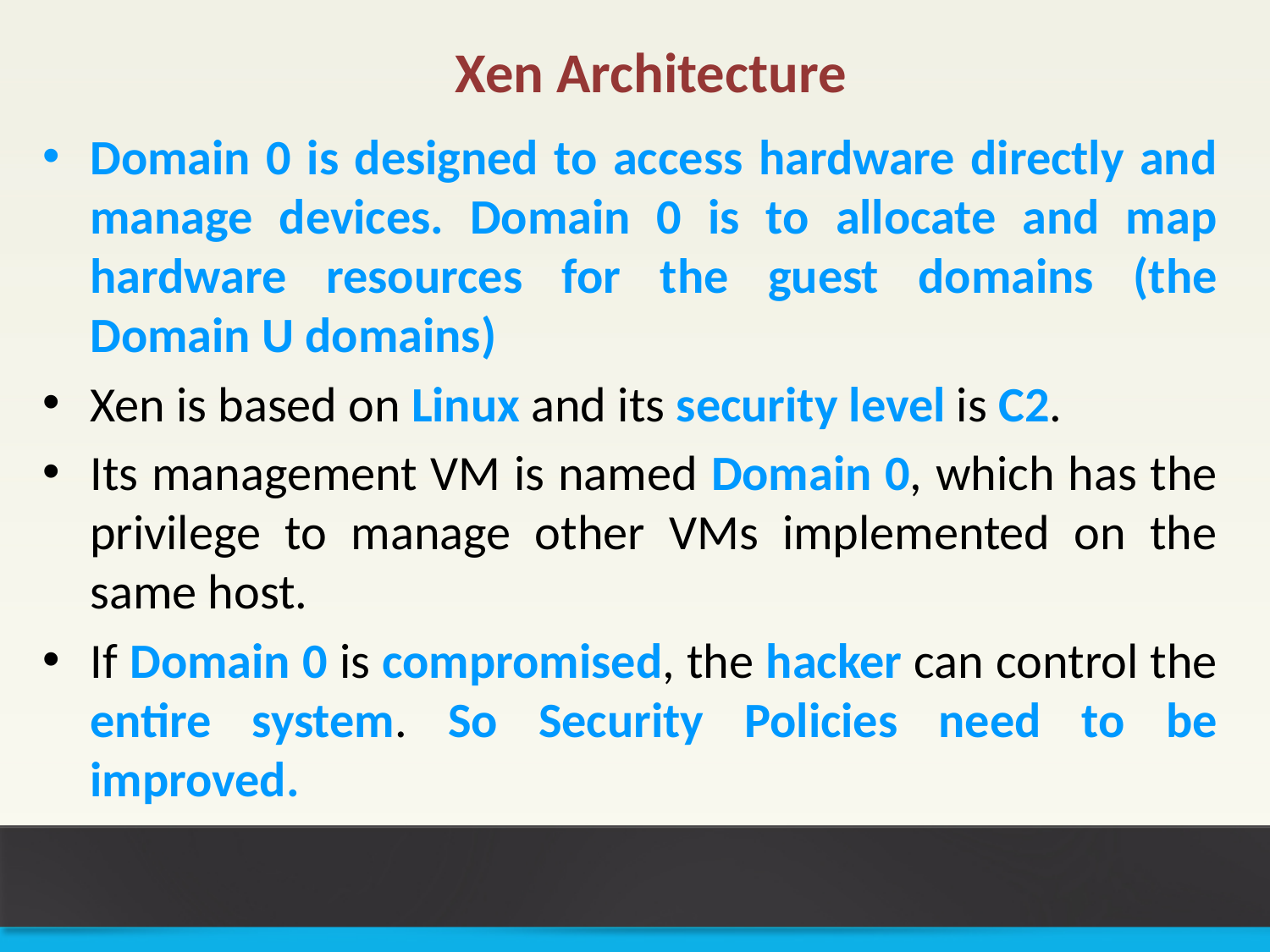

Xen Architecture
Domain 0 is designed to access hardware directly and manage devices. Domain 0 is to allocate and map hardware resources for the guest domains (the Domain U domains)
Xen is based on Linux and its security level is C2.
Its management VM is named Domain 0, which has the privilege to manage other VMs implemented on the same host.
If Domain 0 is compromised, the hacker can control the entire system. So Security Policies need to be improved.